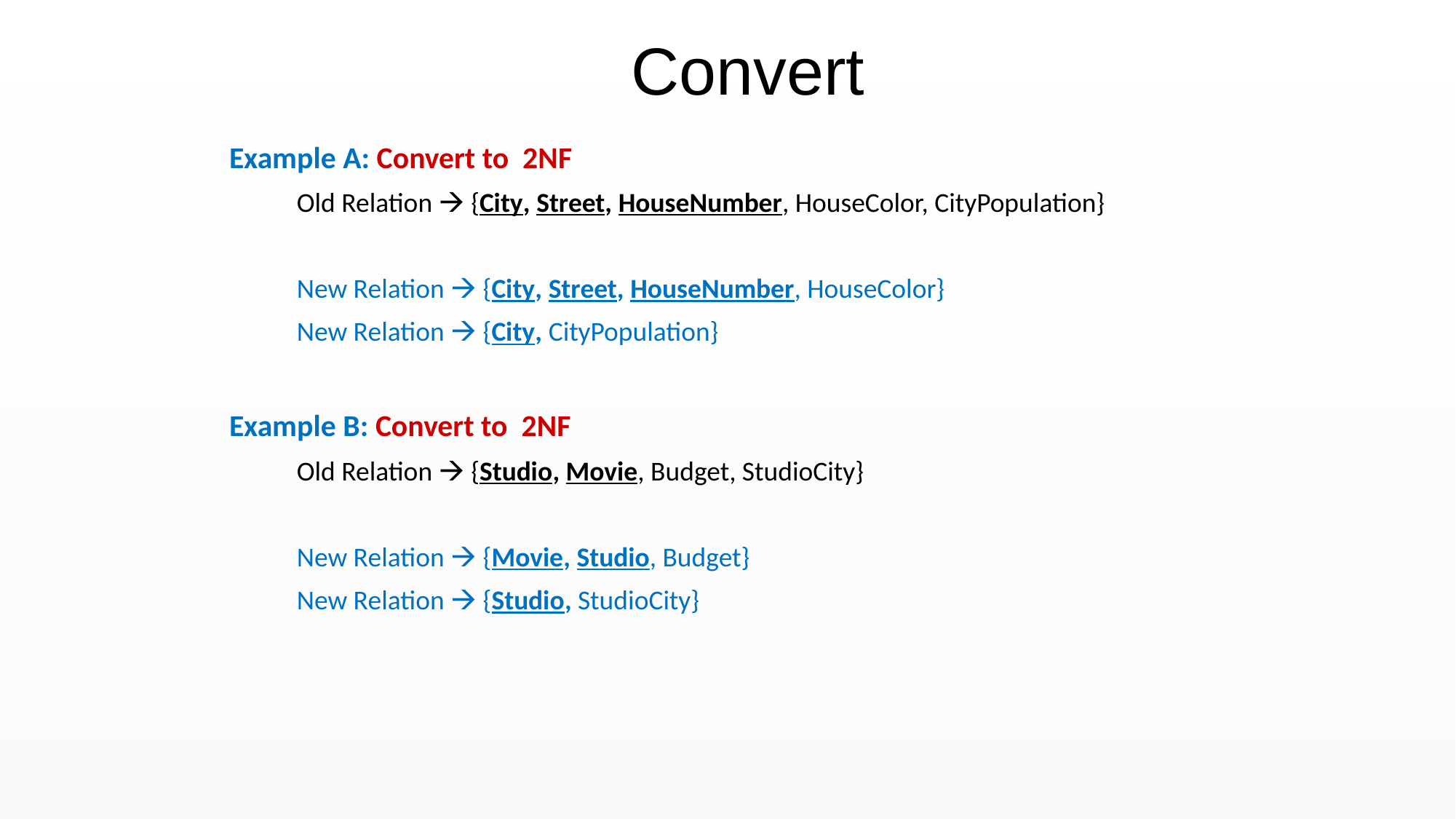

Convert
Example A: Convert to  2NF
Old Relation 🡪 {City, Street, HouseNumber, HouseColor, CityPopulation}

New Relation 🡪 {City, Street, HouseNumber, HouseColor}
New Relation 🡪 {City, CityPopulation}

Example B: Convert to  2NF
Old Relation 🡪 {Studio, Movie, Budget, StudioCity}

New Relation 🡪 {Movie, Studio, Budget}
New Relation 🡪 {Studio, StudioCity}